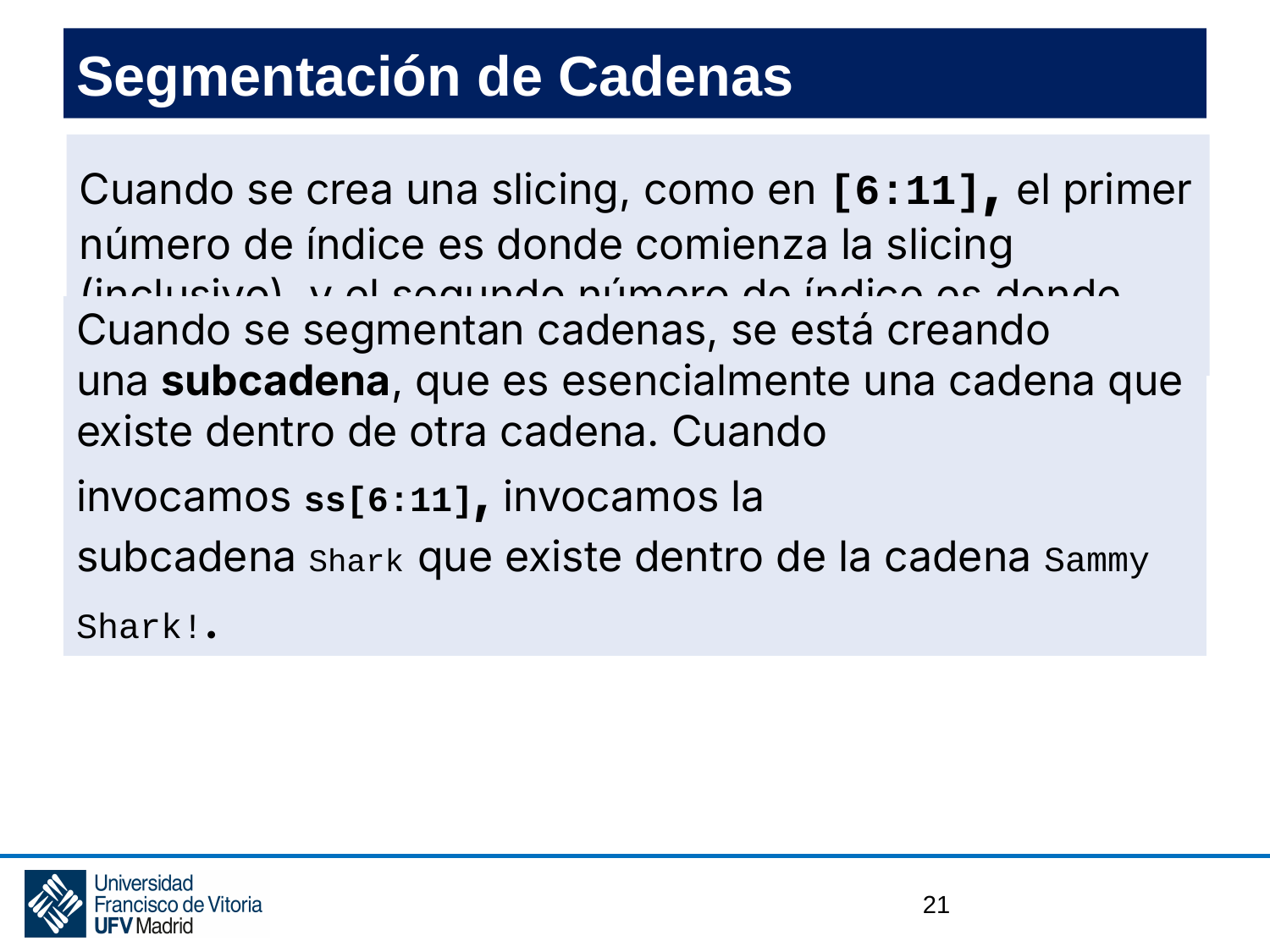

# Segmentación de Cadenas
Cuando se crea una slicing, como en [6:11], el primer número de índice es donde comienza la slicing (inclusivo), y el segundo número de índice es donde termina la slicing (exclusivo) .
Cuando se segmentan cadenas, se está creando una subcadena, que es esencialmente una cadena que existe dentro de otra cadena. Cuando invocamos ss[6:11], invocamos la subcadena Shark que existe dentro de la cadena Sammy Shark!.
21